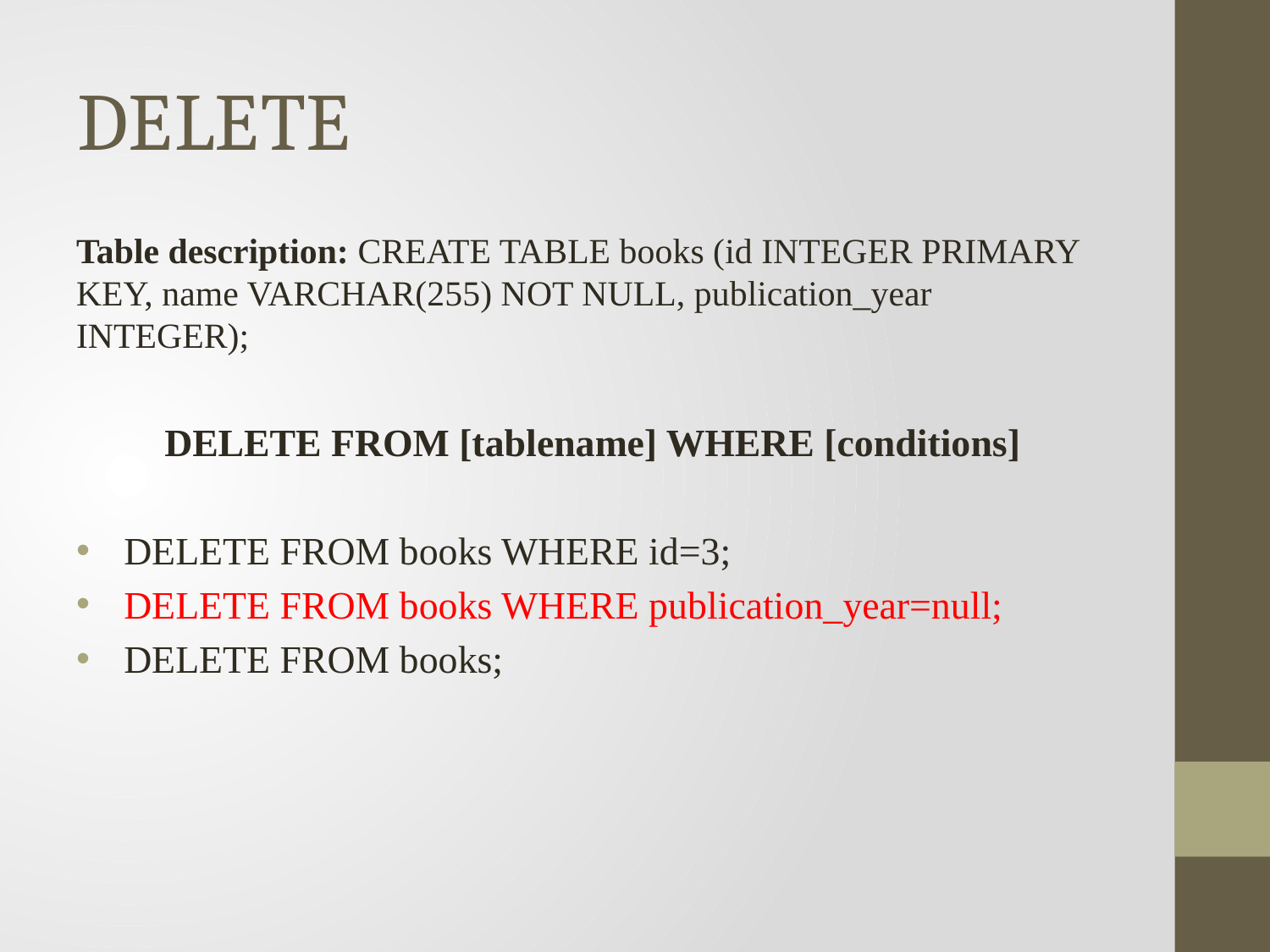

# DELETE
Table description: CREATE TABLE books (id INTEGER PRIMARY KEY, name VARCHAR(255) NOT NULL, publication_year INTEGER);

DELETE FROM [tablename] WHERE [conditions]

DELETE FROM books WHERE id=3;
DELETE FROM books WHERE publication_year=null;
DELETE FROM books;